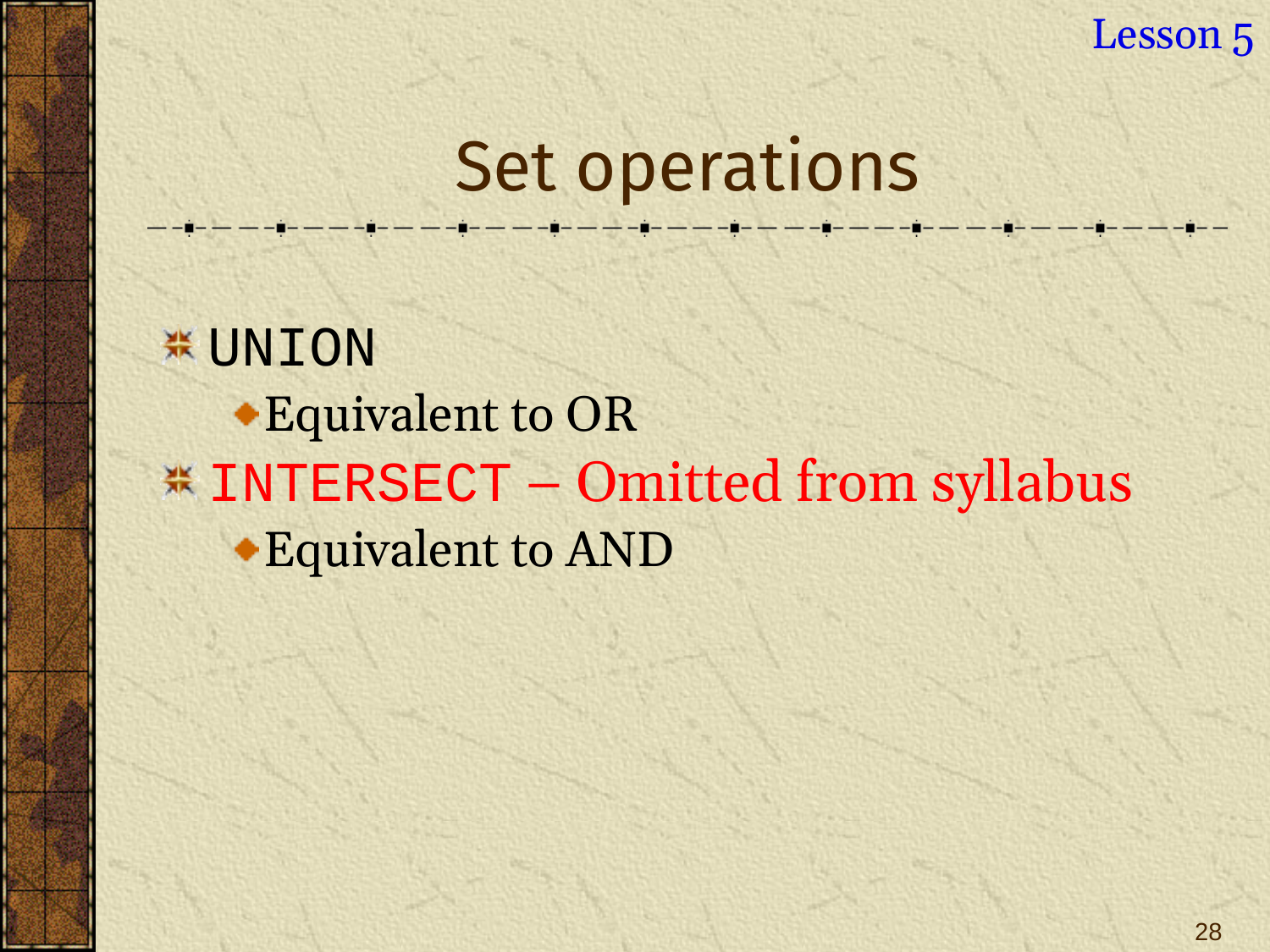

Lesson 5
# Set operations
UNION
Equivalent to OR
INTERSECT – Omitted from syllabus
Equivalent to AND
28